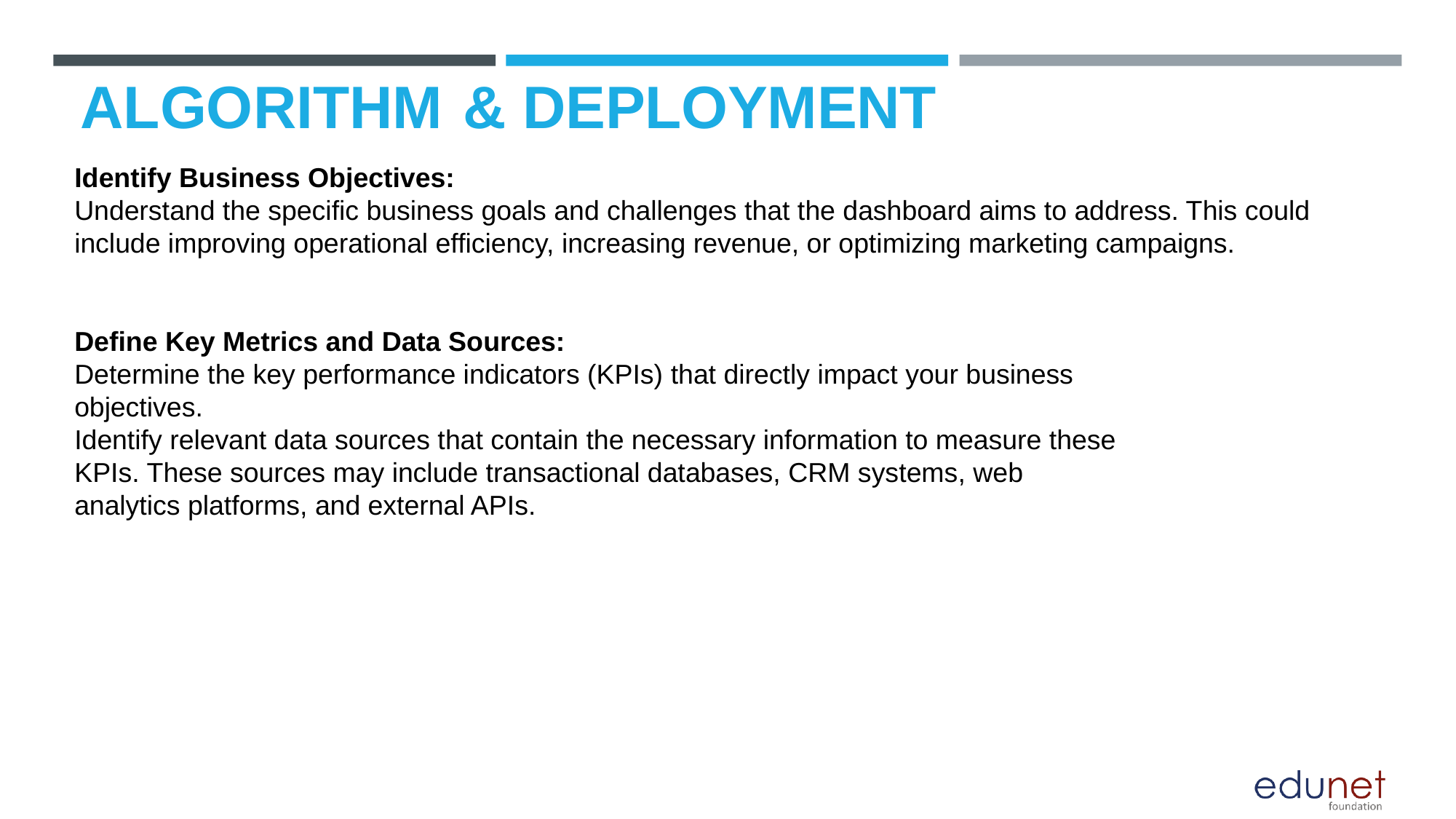

# ALGORITHM & DEPLOYMENT
Identify Business Objectives:
Understand the specific business goals and challenges that the dashboard aims to address. This could include improving operational efficiency, increasing revenue, or optimizing marketing campaigns.

Define Key Metrics and Data Sources:
Determine the key performance indicators (KPIs) that directly impact your business objectives.
Identify relevant data sources that contain the necessary information to measure these KPIs. These sources may include transactional databases, CRM systems, web analytics platforms, and external APIs.